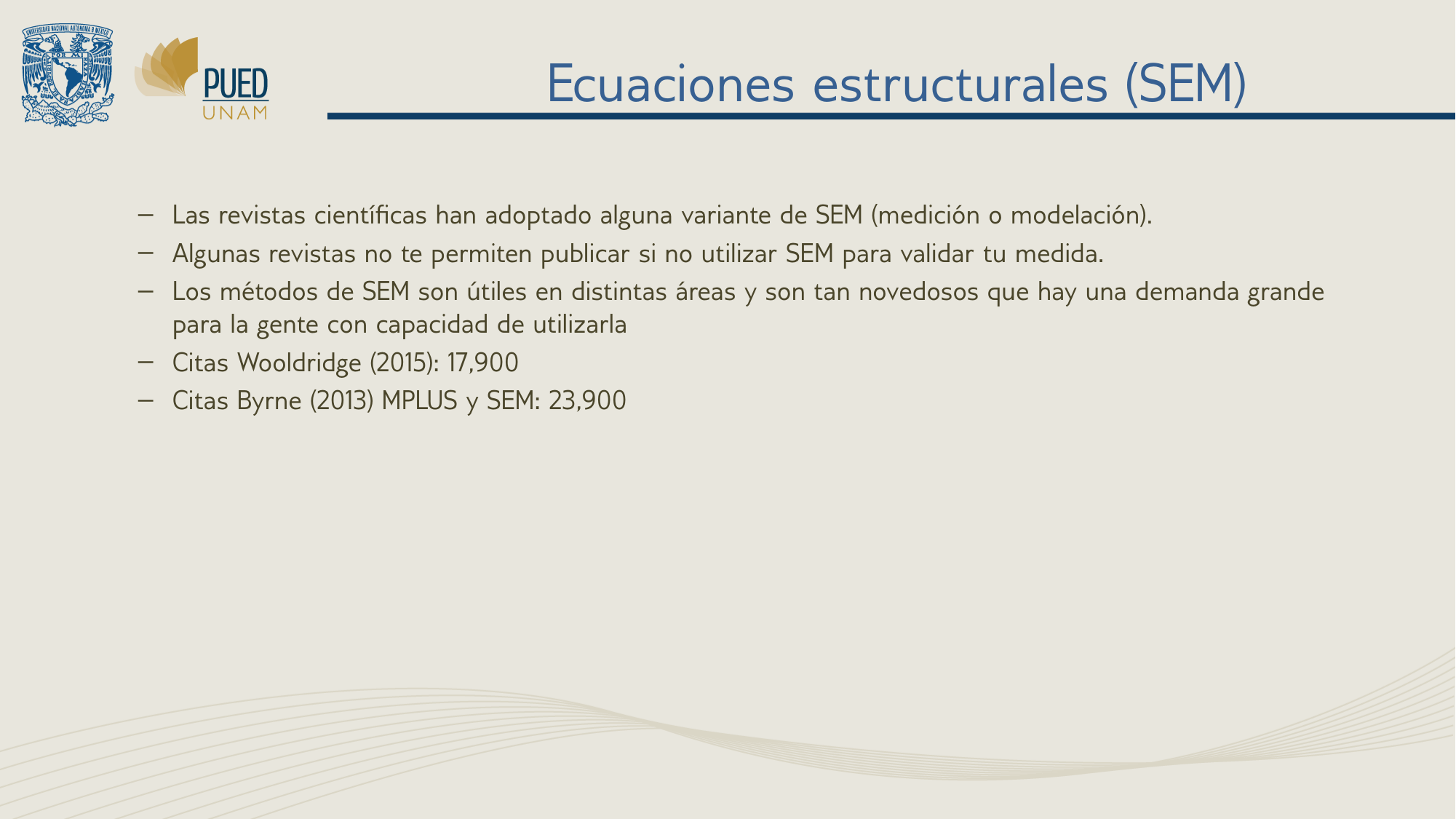

# Ecuaciones estructurales (SEM)
Las revistas científicas han adoptado alguna variante de SEM (medición o modelación).
Algunas revistas no te permiten publicar si no utilizar SEM para validar tu medida.
Los métodos de SEM son útiles en distintas áreas y son tan novedosos que hay una demanda grande para la gente con capacidad de utilizarla
Citas Wooldridge (2015): 17,900
Citas Byrne (2013) MPLUS y SEM: 23,900